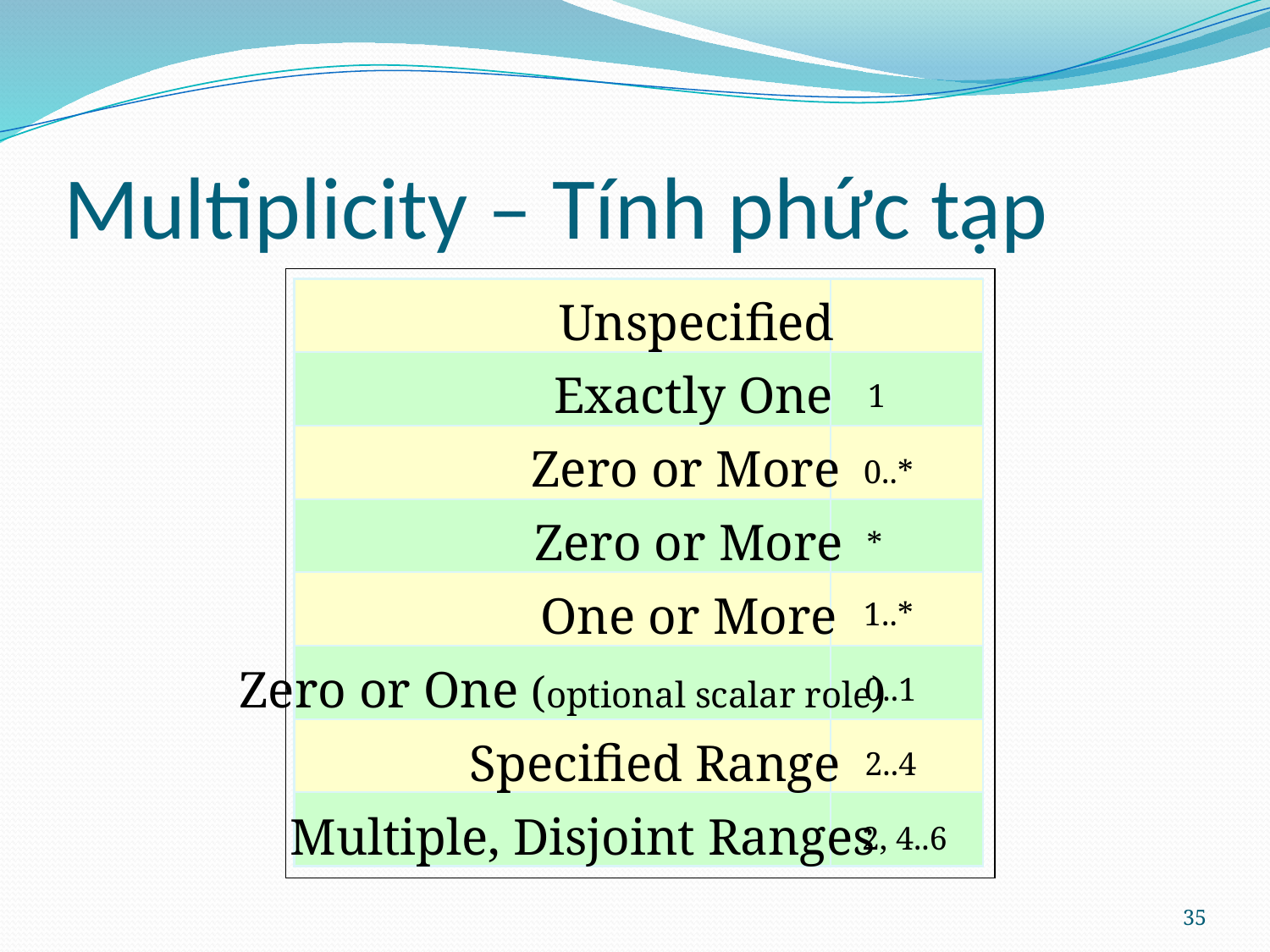

# Multiplicity – Tính phức tạp

Unspecified

Exactly One
1

Zero or More
0..*

Zero or More
*

One or More
1..*

Zero or One (optional scalar role)
0..1

Specified Range
2..4

Multiple, Disjoint Ranges
2, 4..6
35